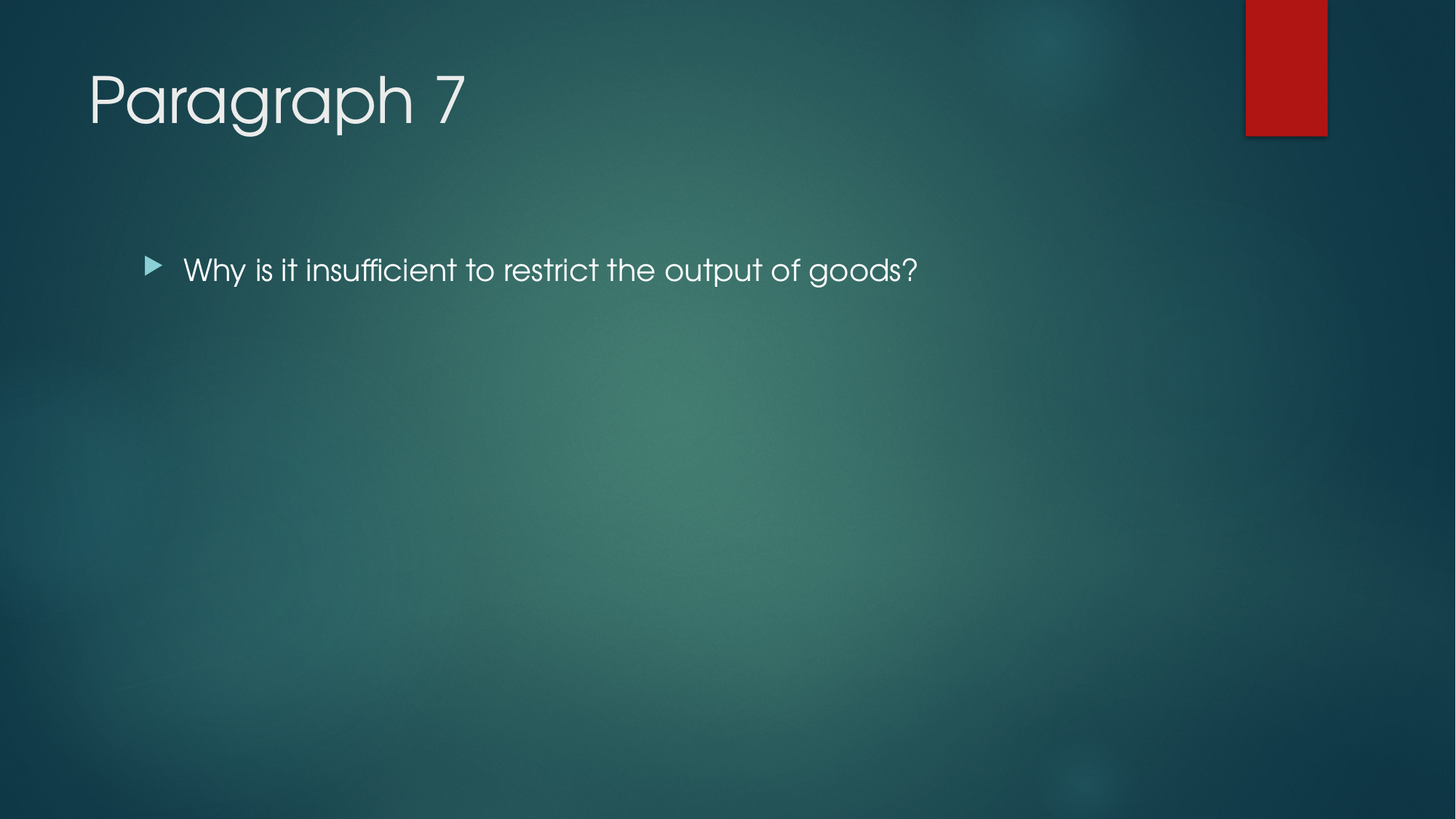

# Paragraph 7
Why is it insufficient to restrict the output of goods?